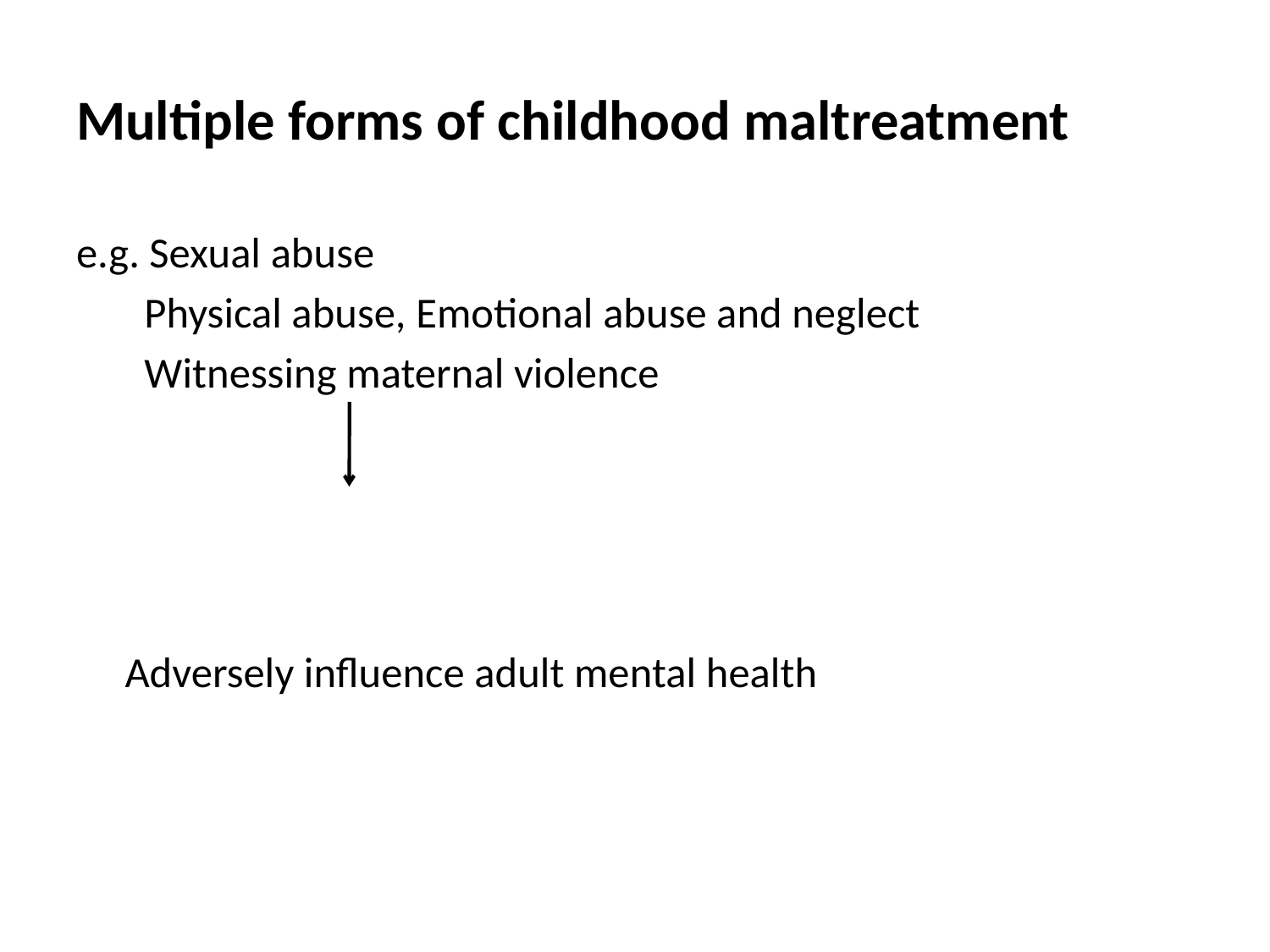

# Multiple forms of childhood maltreatment

e.g. Sexual abuse
       Physical abuse, Emotional abuse and neglect
       Witnessing maternal violence

     Adversely influence adult mental health